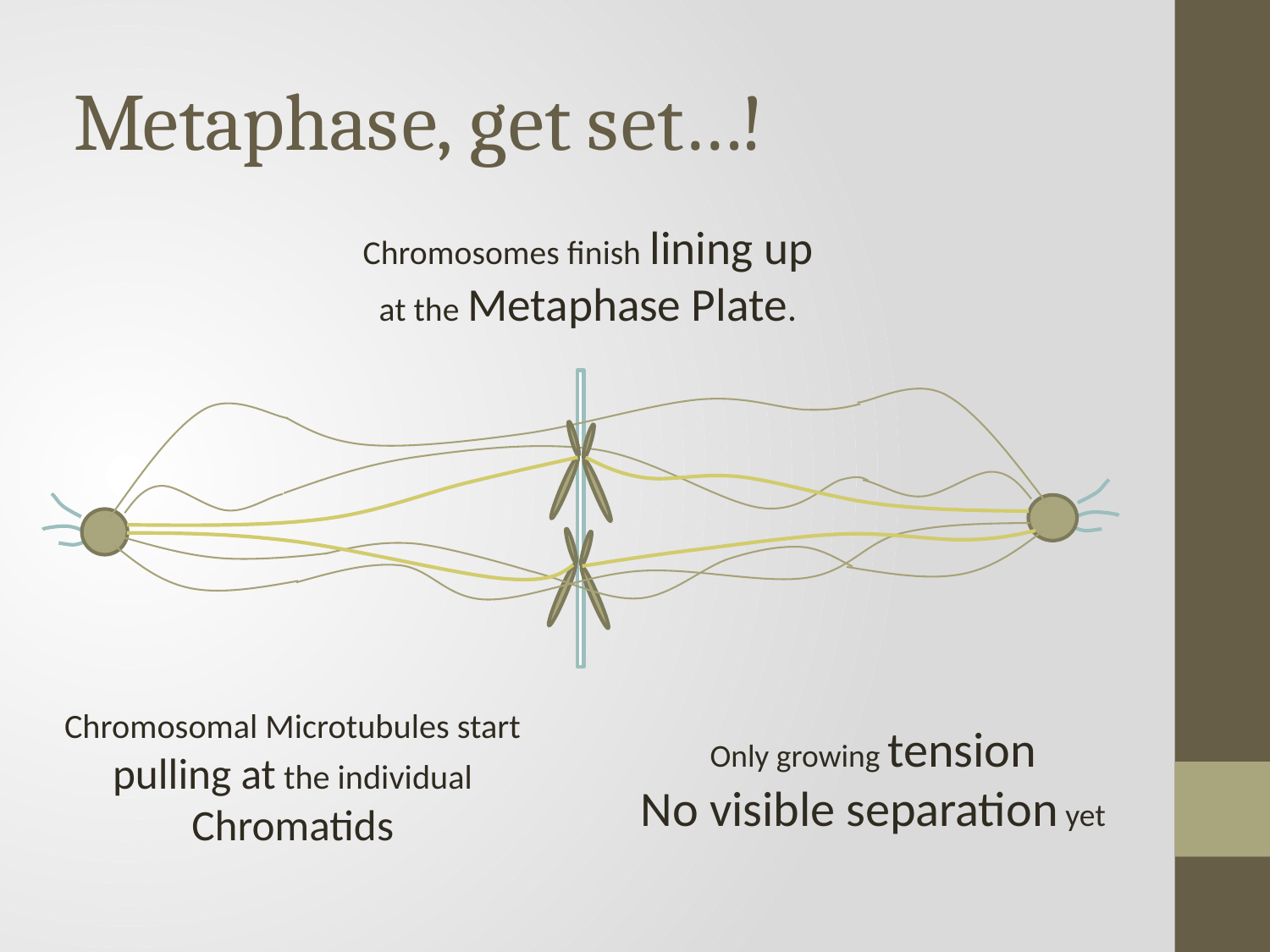

# Metaphase, get set…!
Chromosomes finish lining up at the Metaphase Plate.

Chromosomal Microtubules start pulling at the individual Chromatids
Only growing tension
No visible separation yet